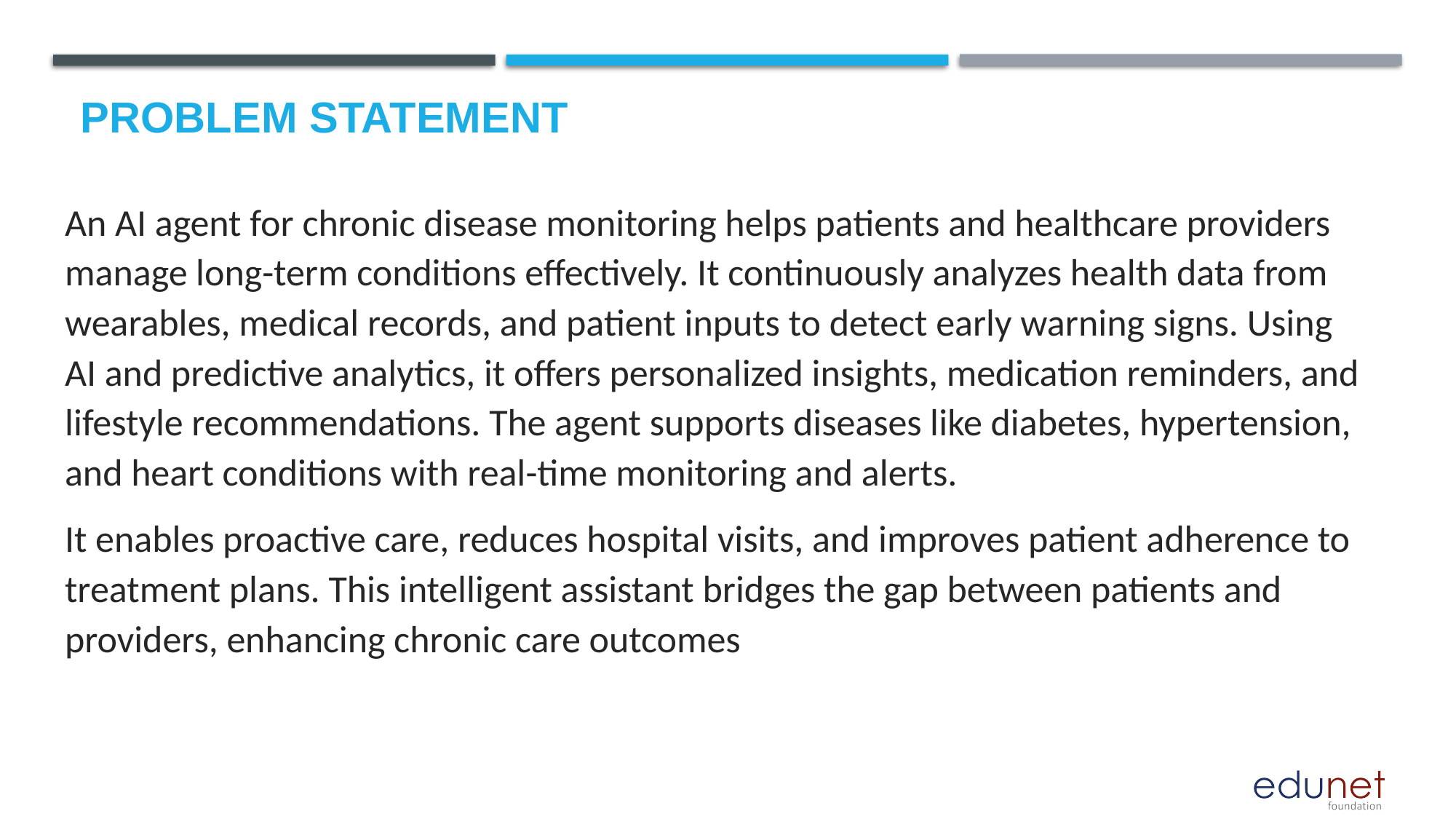

# Problem Statement
An AI agent for chronic disease monitoring helps patients and healthcare providers manage long-term conditions effectively. It continuously analyzes health data from wearables, medical records, and patient inputs to detect early warning signs. Using AI and predictive analytics, it offers personalized insights, medication reminders, and lifestyle recommendations. The agent supports diseases like diabetes, hypertension, and heart conditions with real-time monitoring and alerts.
It enables proactive care, reduces hospital visits, and improves patient adherence to treatment plans. This intelligent assistant bridges the gap between patients and providers, enhancing chronic care outcomes